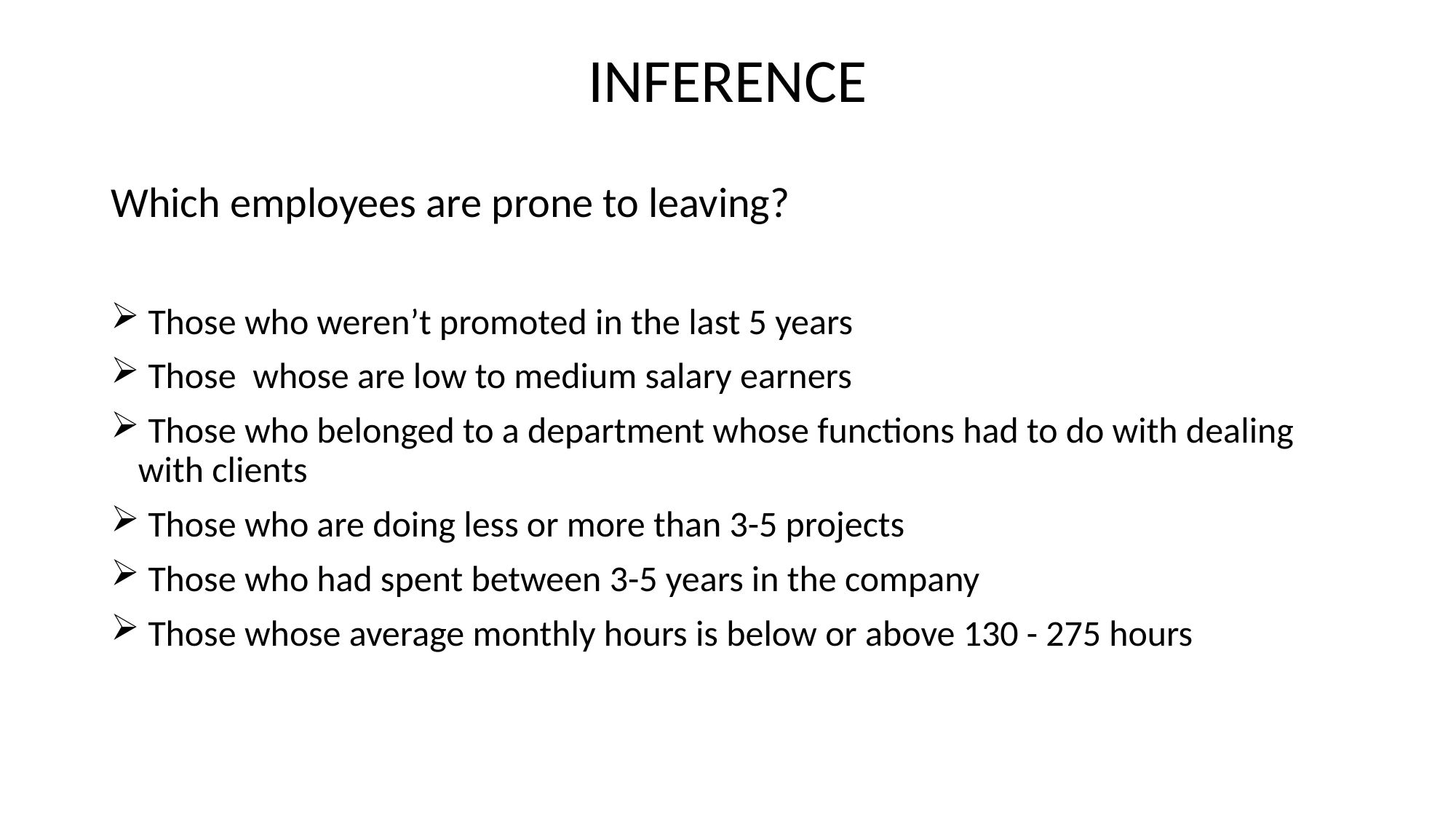

# INFERENCE

Which employees are prone to leaving?

 Those who weren’t promoted in the last 5 years
 Those  whose are low to medium salary earners
 Those who belonged to a department whose functions had to do with dealing     with clients
 Those who are doing less or more than 3-5 projects
 Those who had spent between 3-5 years in the company
 Those whose average monthly hours is below or above 130 - 275 hours